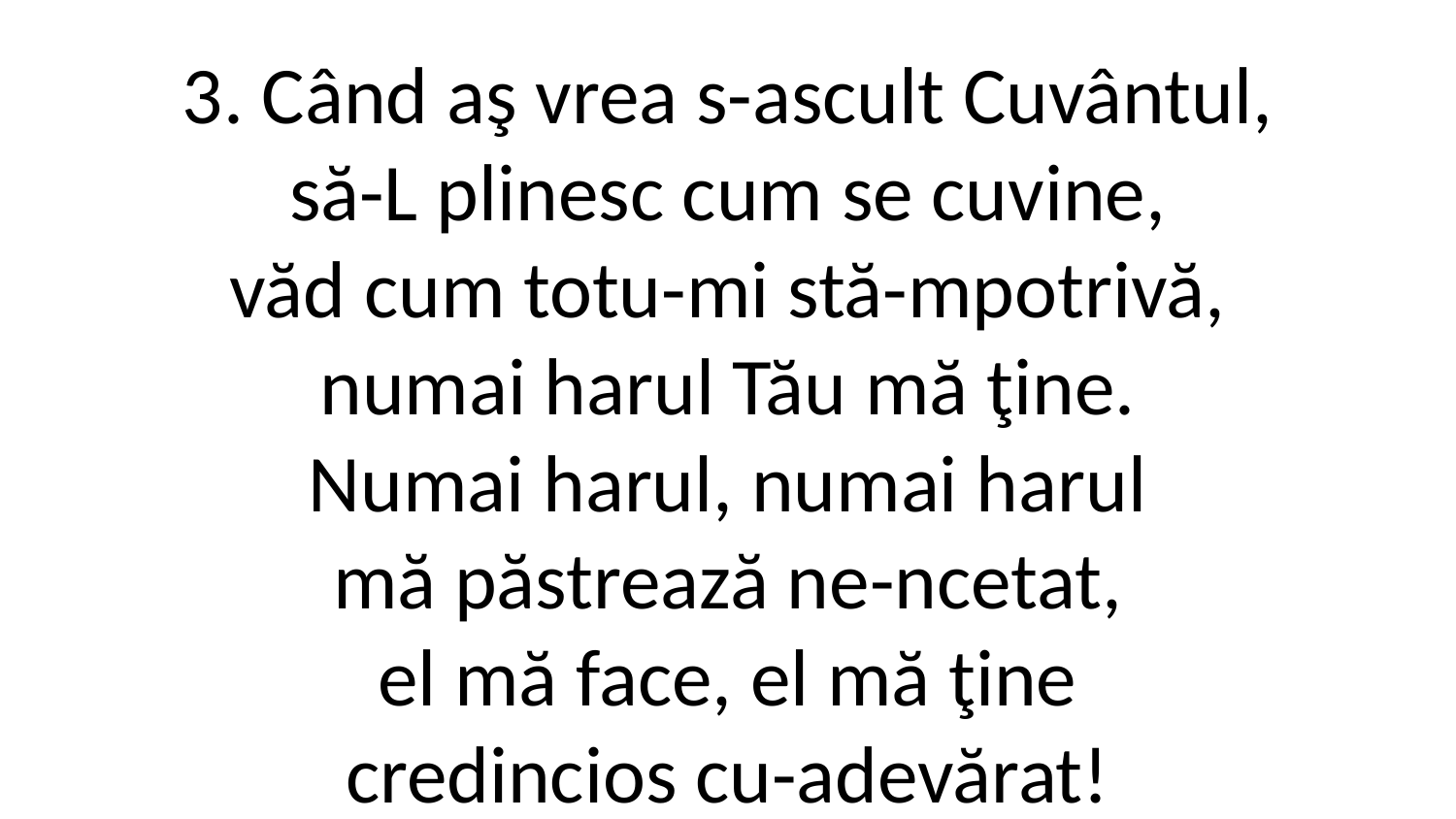

3. Când aş vrea s-ascult Cuvântul,
să-L plinesc cum se cuvine,
văd cum totu-mi stă-mpotrivă,
numai harul Tău mă ţine.
Numai harul, numai harul
mă păstrează ne-ncetat,
el mă face, el mă ţine
credincios cu-adevărat!